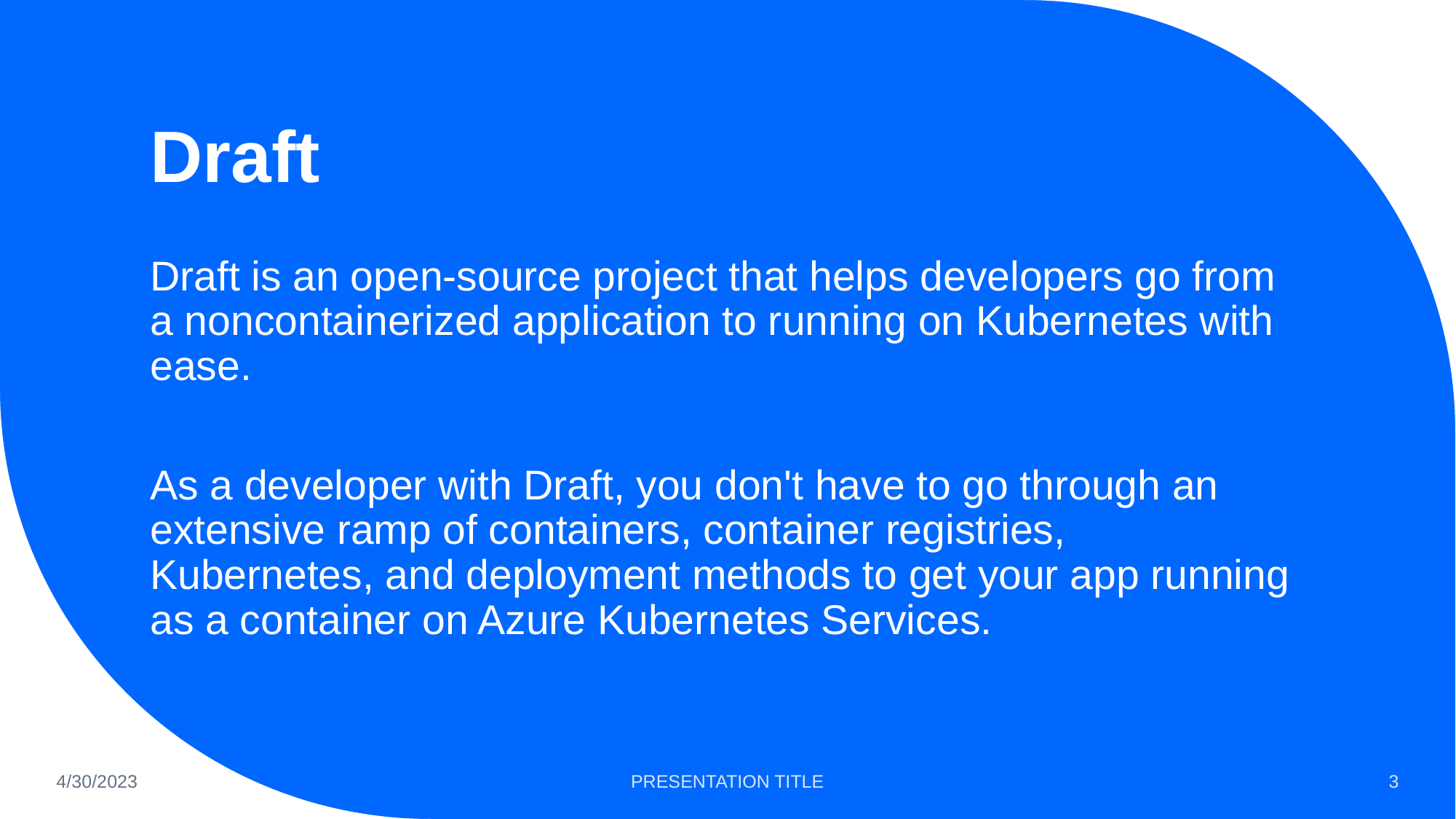

# Draft
Draft is an open-source project that helps developers go from a noncontainerized application to running on Kubernetes with ease.

As a developer with Draft, you don't have to go through an extensive ramp of containers, container registries, Kubernetes, and deployment methods to get your app running as a container on Azure Kubernetes Services.
4/30/2023
PRESENTATION TITLE
3